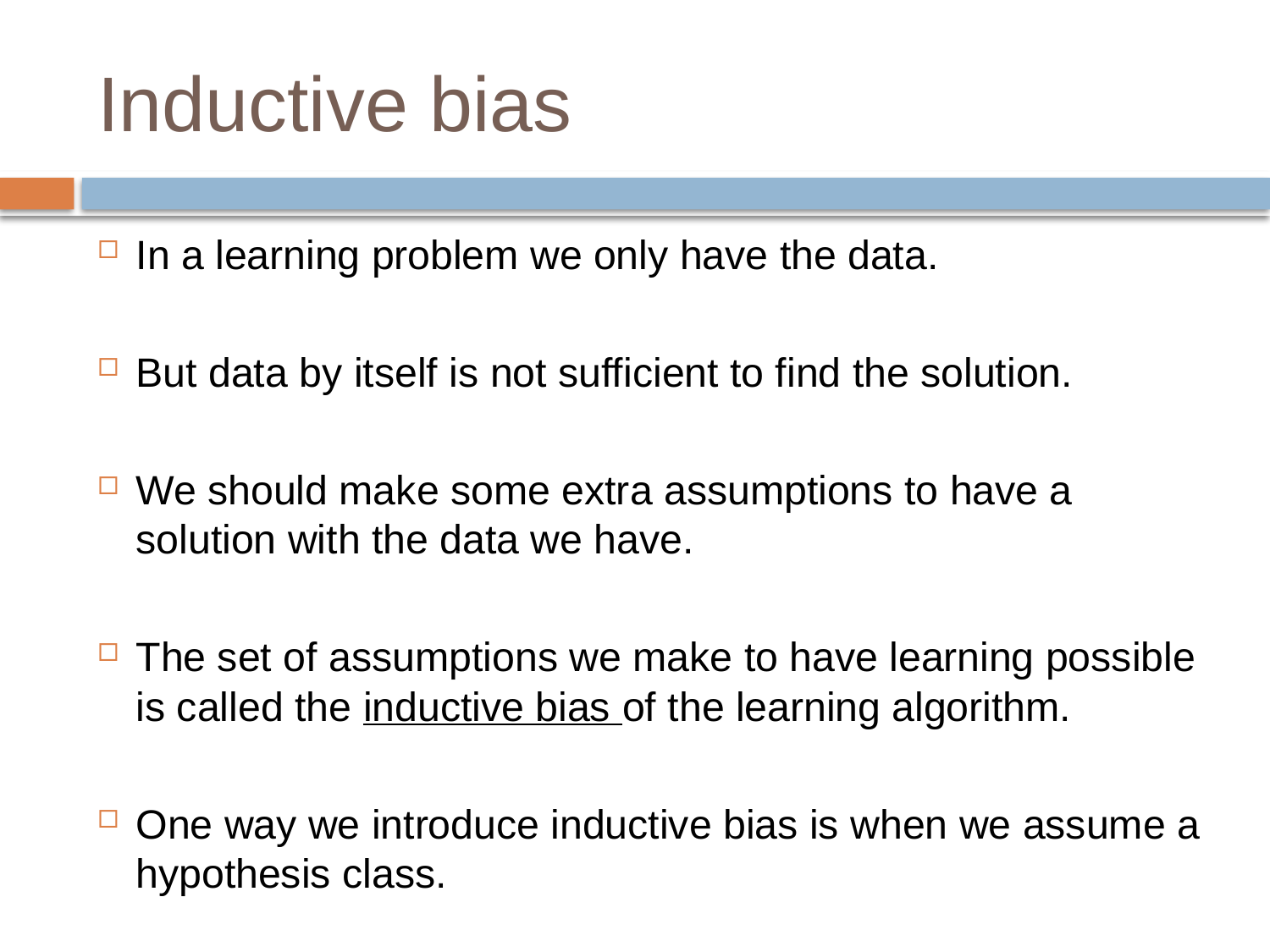

# Inductive bias
In a learning problem we only have the data.

But data by itself is not sufficient to find the solution.

We should make some extra assumptions to have a solution with the data we have.

The set of assumptions we make to have learning possible is called the inductive bias of the learning algorithm.

One way we introduce inductive bias is when we assume a hypothesis class.